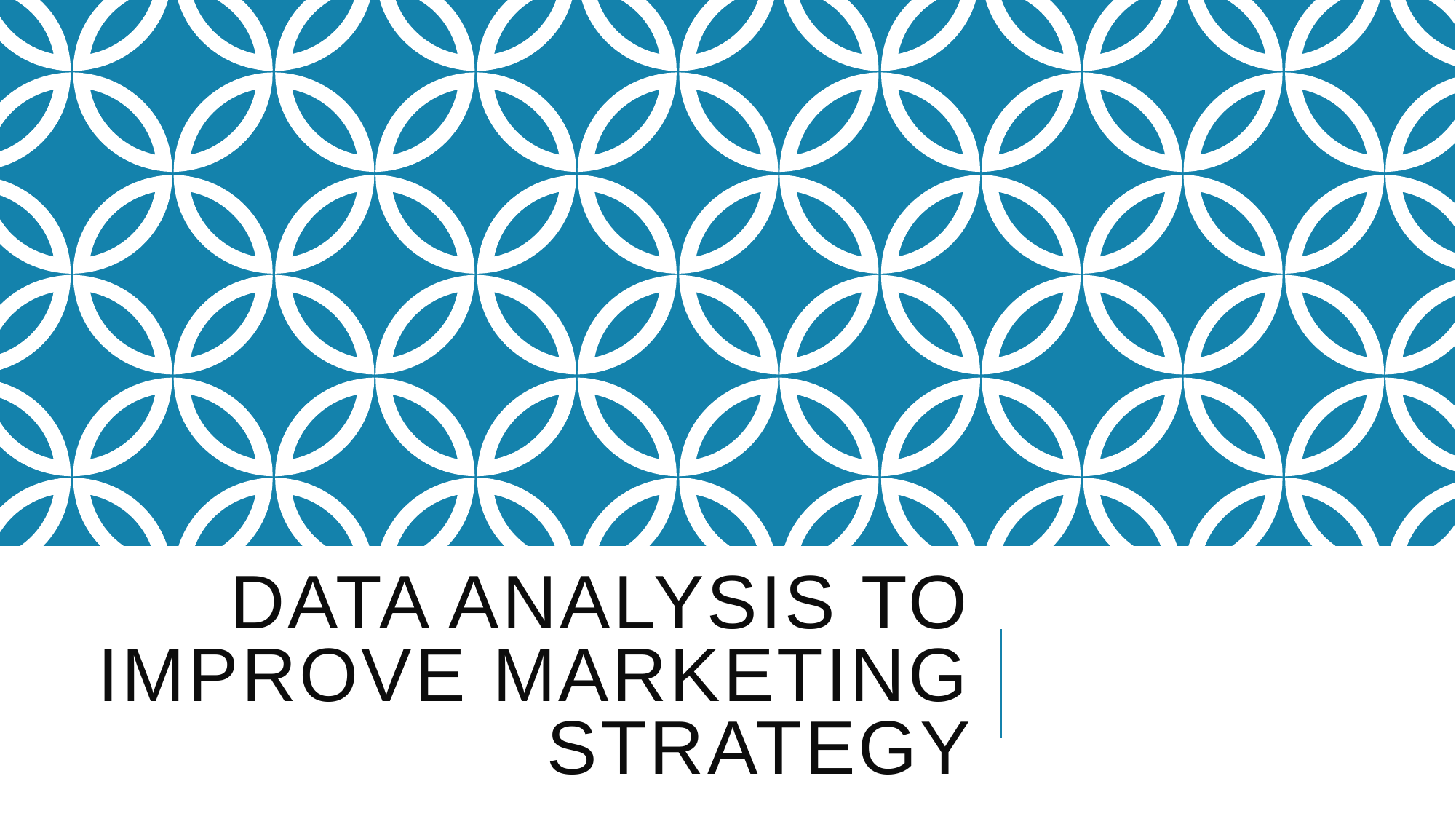

# Data Analysis To Improve Marketing Strategy